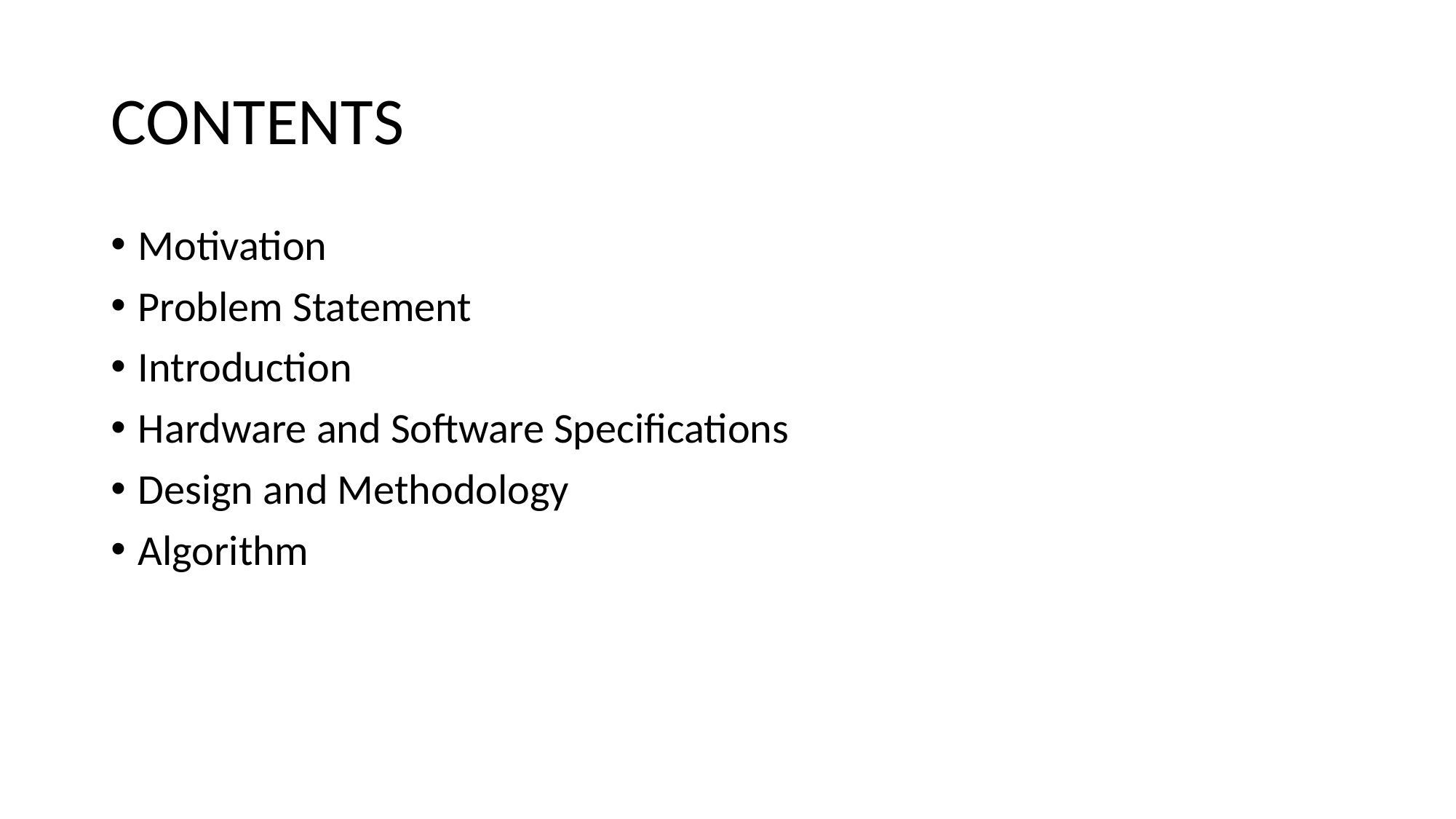

# CONTENTS
Motivation
Problem Statement
Introduction
Hardware and Software Specifications
Design and Methodology
Algorithm